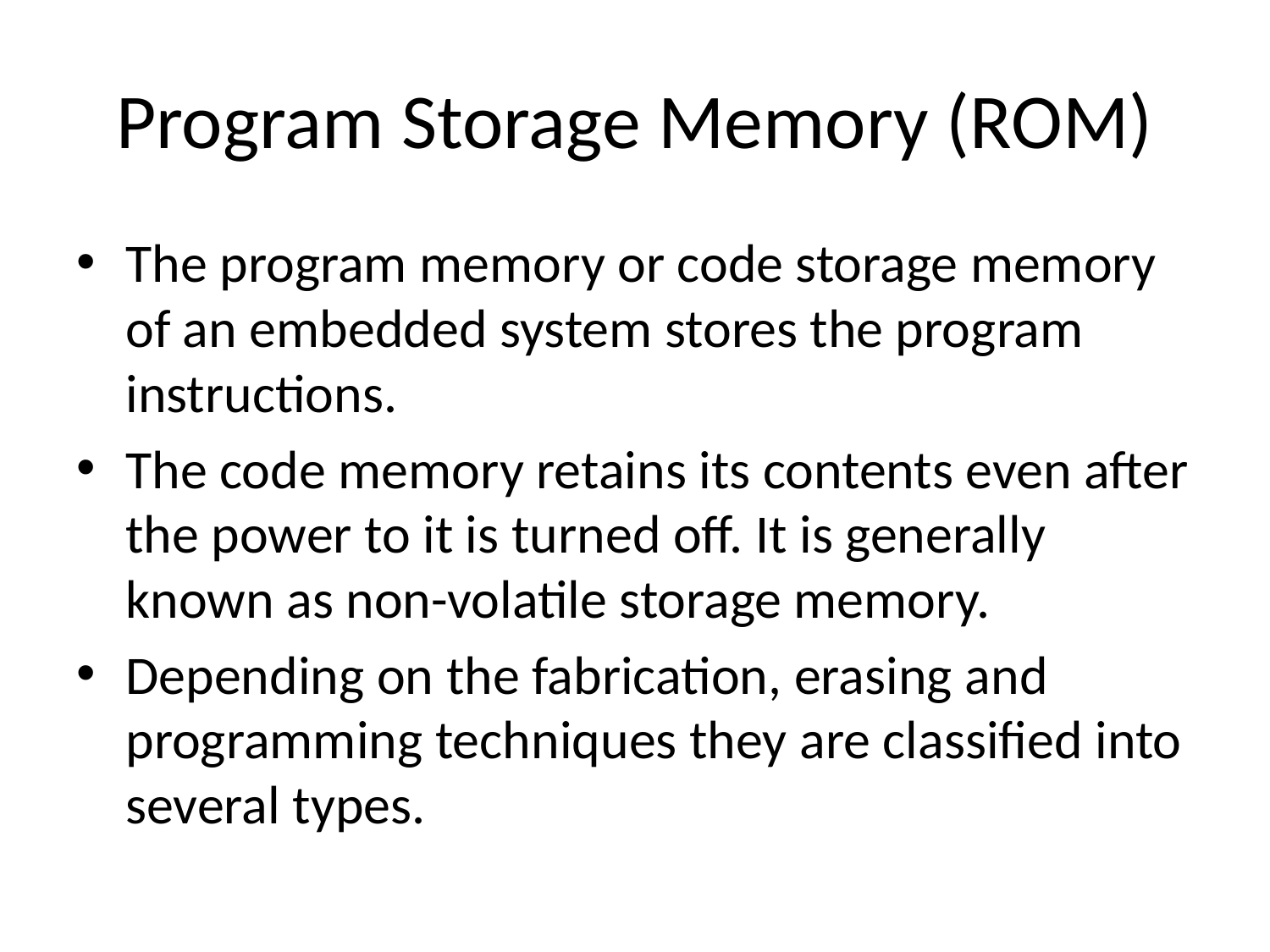

# Program Storage Memory (ROM)
The program memory or code storage memory of an embedded system stores the program instructions.
The code memory retains its contents even after the power to it is turned off. It is generally known as non-volatile storage memory.
Depending on the fabrication, erasing and programming techniques they are classified into several types.